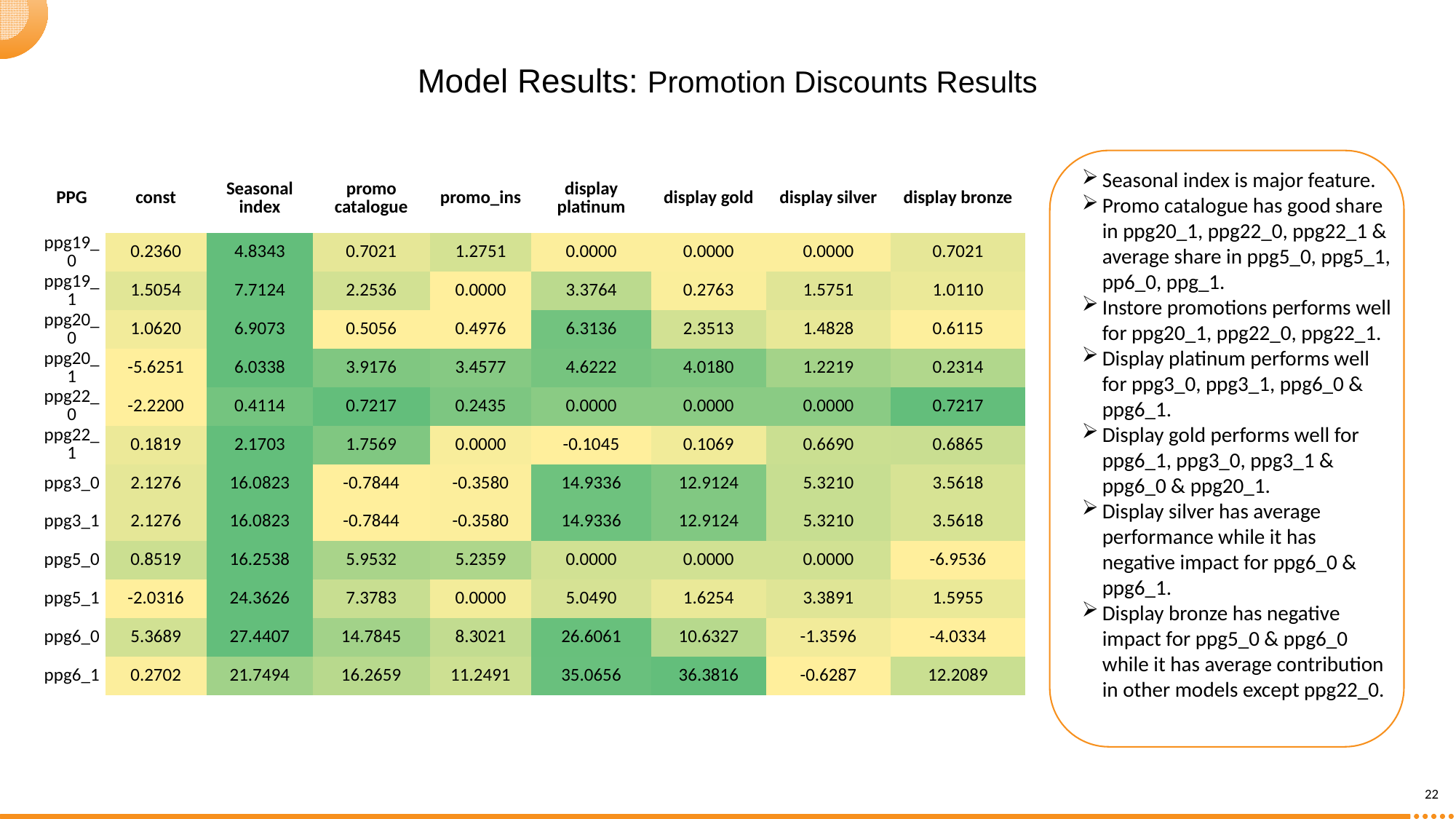

Model Results: Promotion Discounts Results

| PPG | const | Seasonal index | promo catalogue | promo\_ins | display platinum | display gold | display silver | display bronze |
| --- | --- | --- | --- | --- | --- | --- | --- | --- |
| ppg19\_0 | 0.2360 | 4.8343 | 0.7021 | 1.2751 | 0.0000 | 0.0000 | 0.0000 | 0.7021 |
| ppg19\_1 | 1.5054 | 7.7124 | 2.2536 | 0.0000 | 3.3764 | 0.2763 | 1.5751 | 1.0110 |
| ppg20\_0 | 1.0620 | 6.9073 | 0.5056 | 0.4976 | 6.3136 | 2.3513 | 1.4828 | 0.6115 |
| ppg20\_1 | -5.6251 | 6.0338 | 3.9176 | 3.4577 | 4.6222 | 4.0180 | 1.2219 | 0.2314 |
| ppg22\_0 | -2.2200 | 0.4114 | 0.7217 | 0.2435 | 0.0000 | 0.0000 | 0.0000 | 0.7217 |
| ppg22\_1 | 0.1819 | 2.1703 | 1.7569 | 0.0000 | -0.1045 | 0.1069 | 0.6690 | 0.6865 |
| ppg3\_0 | 2.1276 | 16.0823 | -0.7844 | -0.3580 | 14.9336 | 12.9124 | 5.3210 | 3.5618 |
| ppg3\_1 | 2.1276 | 16.0823 | -0.7844 | -0.3580 | 14.9336 | 12.9124 | 5.3210 | 3.5618 |
| ppg5\_0 | 0.8519 | 16.2538 | 5.9532 | 5.2359 | 0.0000 | 0.0000 | 0.0000 | -6.9536 |
| ppg5\_1 | -2.0316 | 24.3626 | 7.3783 | 0.0000 | 5.0490 | 1.6254 | 3.3891 | 1.5955 |
| ppg6\_0 | 5.3689 | 27.4407 | 14.7845 | 8.3021 | 26.6061 | 10.6327 | -1.3596 | -4.0334 |
| ppg6\_1 | 0.2702 | 21.7494 | 16.2659 | 11.2491 | 35.0656 | 36.3816 | -0.6287 | 12.2089 |
Seasonal index is major feature.
Promo catalogue has good share in ppg20_1, ppg22_0, ppg22_1 & average share in ppg5_0, ppg5_1, pp6_0, ppg_1.
Instore promotions performs well for ppg20_1, ppg22_0, ppg22_1.
Display platinum performs well for ppg3_0, ppg3_1, ppg6_0 & ppg6_1.
Display gold performs well for ppg6_1, ppg3_0, ppg3_1 & ppg6_0 & ppg20_1.
Display silver has average performance while it has negative impact for ppg6_0 & ppg6_1.
Display bronze has negative impact for ppg5_0 & ppg6_0 while it has average contribution in other models except ppg22_0.